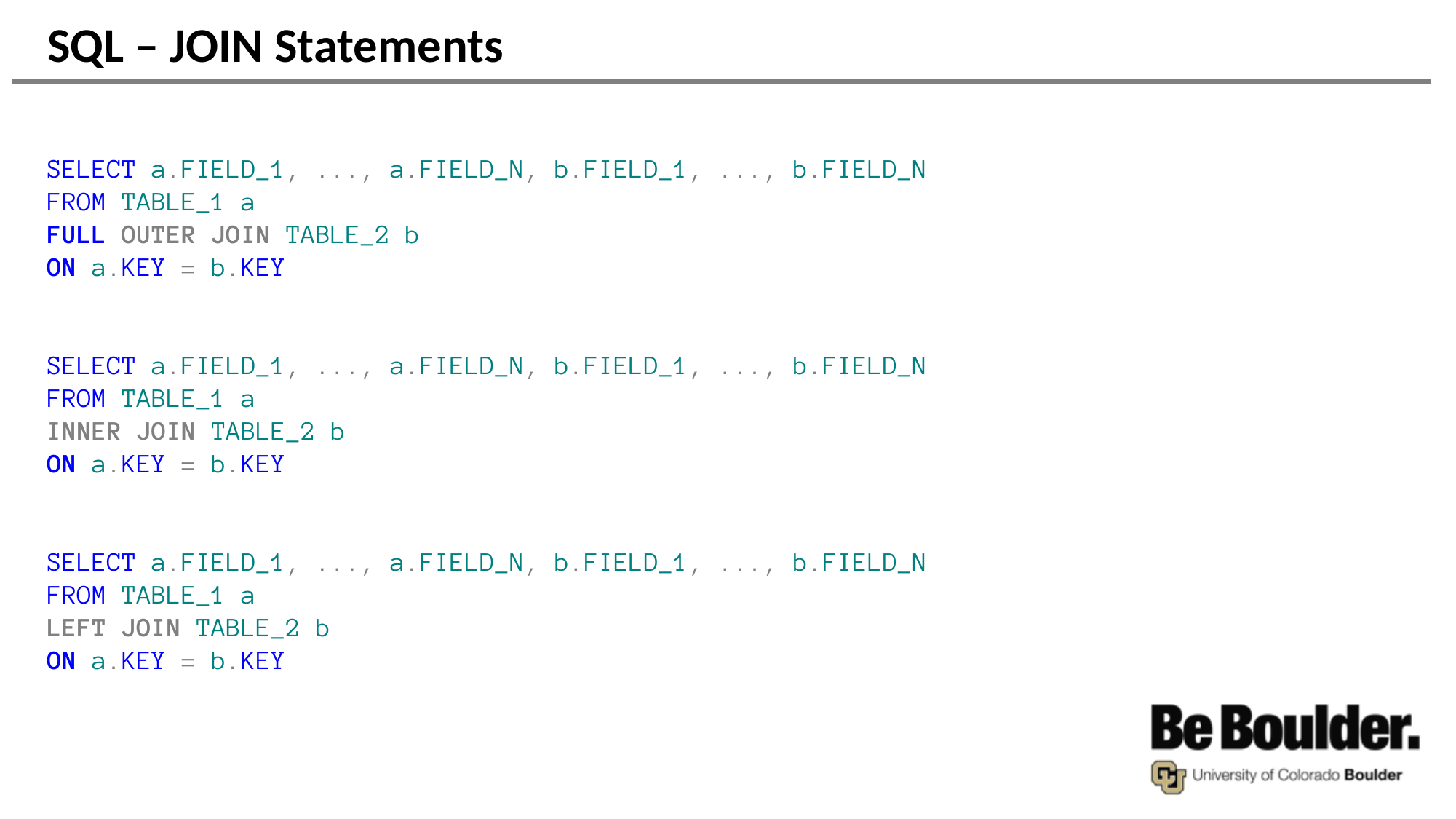

# SQL – JOIN Statements
SELECT a.FIELD_1, ..., a.FIELD_N, b.FIELD_1, ..., b.FIELD_N
FROM TABLE_1 a
FULL OUTER JOIN TABLE_2 b
ON a.KEY = b.KEY

SELECT a.FIELD_1, ..., a.FIELD_N, b.FIELD_1, ..., b.FIELD_N
FROM TABLE_1 a
INNER JOIN TABLE_2 b
ON a.KEY = b.KEY

SELECT a.FIELD_1, ..., a.FIELD_N, b.FIELD_1, ..., b.FIELD_N
FROM TABLE_1 a
LEFT JOIN TABLE_2 b
ON a.KEY = b.KEY